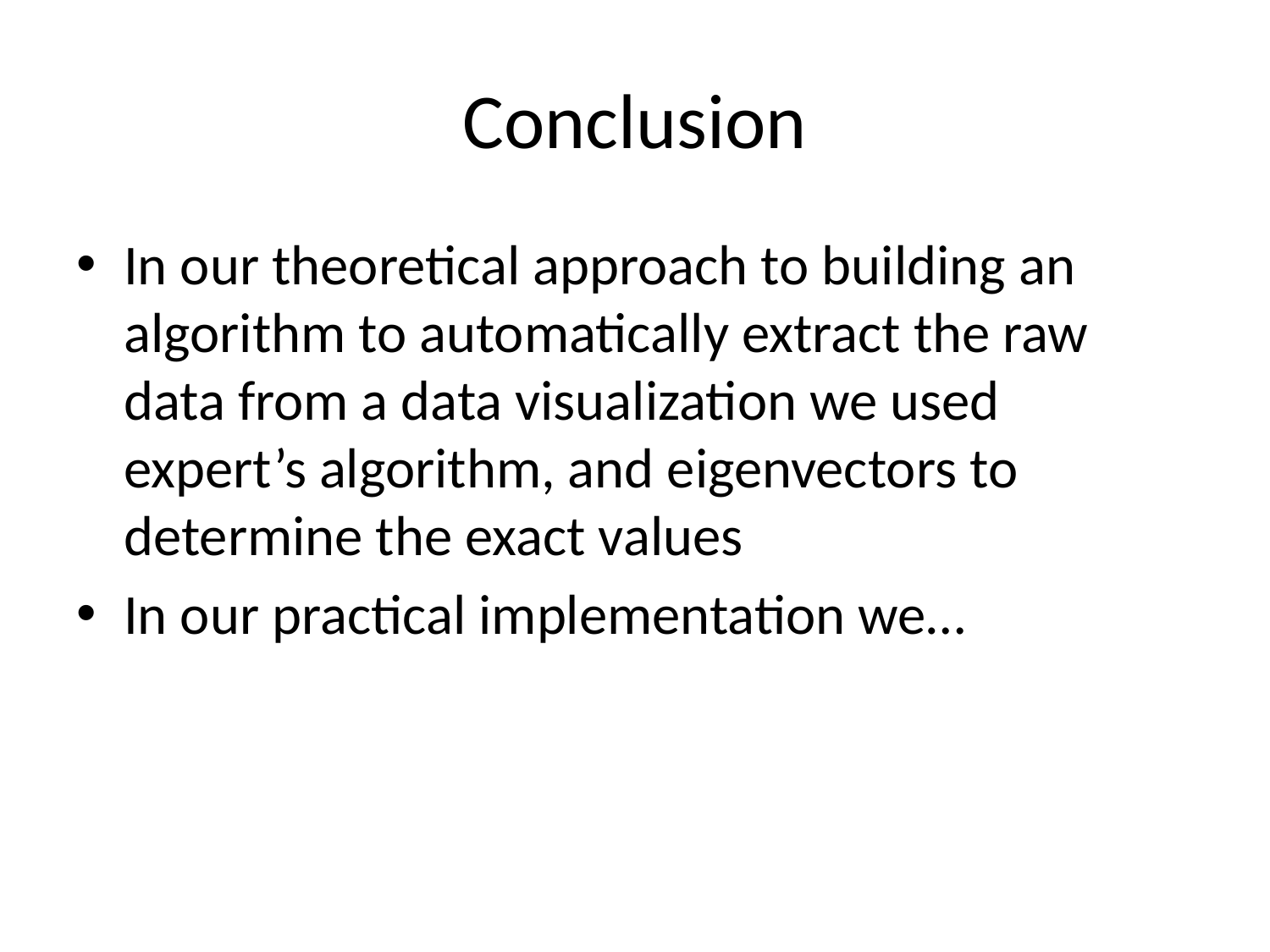

# Conclusion
In our theoretical approach to building an algorithm to automatically extract the raw data from a data visualization we used expert’s algorithm, and eigenvectors to determine the exact values
In our practical implementation we…